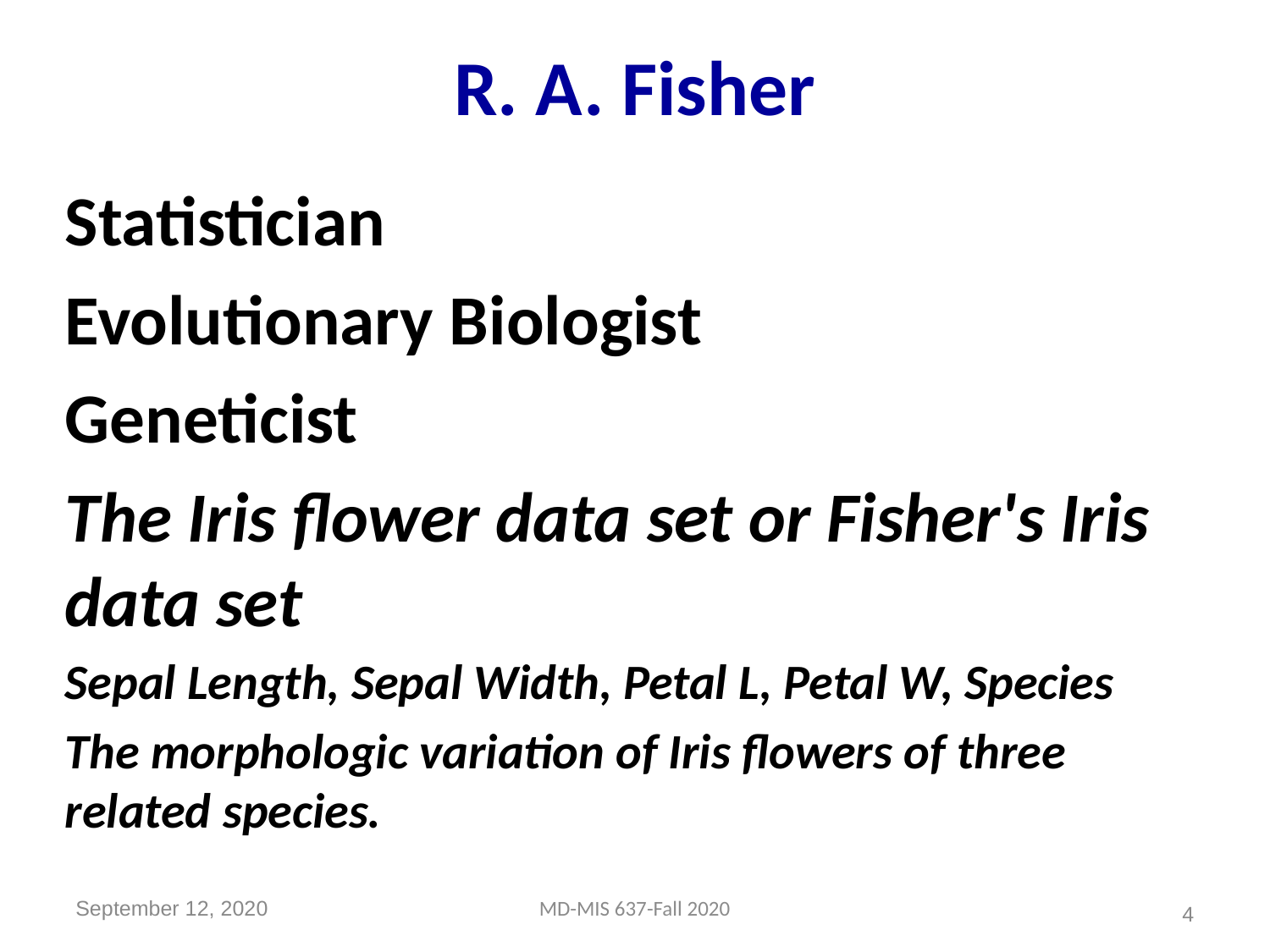

# R. A. Fisher
Statistician
Evolutionary Biologist
Geneticist
The Iris flower data set or Fisher's Iris data set
Sepal Length, Sepal Width, Petal L, Petal W, Species
The morphologic variation of Iris flowers of three related species.

September 12, 2020
MD-MIS 637-Fall 2020
4